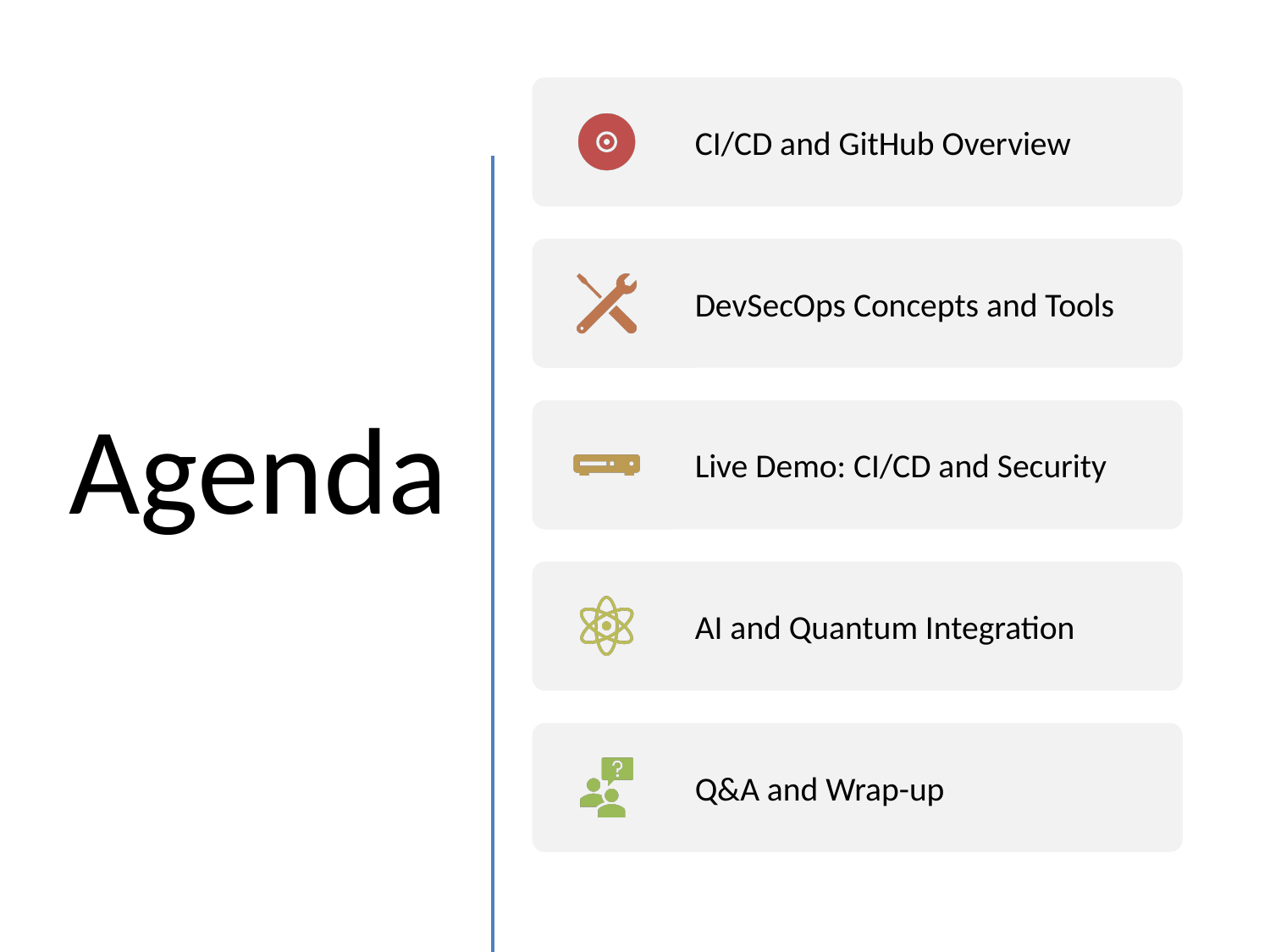

# Agenda
CI/CD and GitHub Overview
DevSecOps Concepts and Tools
Live Demo: CI/CD and Security
AI and Quantum Integration
Q&A and Wrap-up